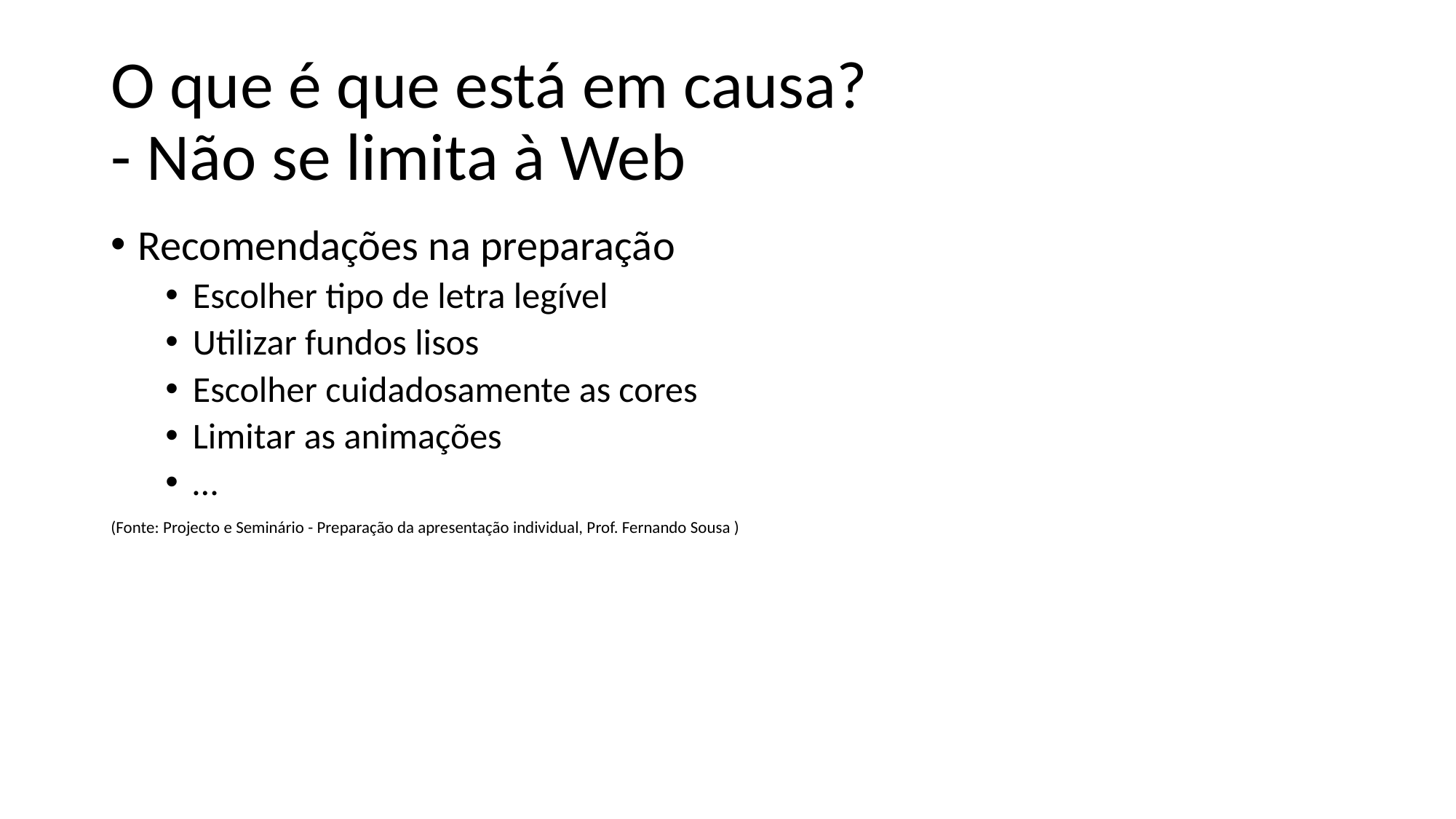

# O que é que está em causa? - Não se limita à Web
Recomendações na preparação
Escolher tipo de letra legível
Utilizar fundos lisos
Escolher cuidadosamente as cores
Limitar as animações
…
(Fonte: Projecto e Seminário - Preparação da apresentação individual, Prof. Fernando Sousa )